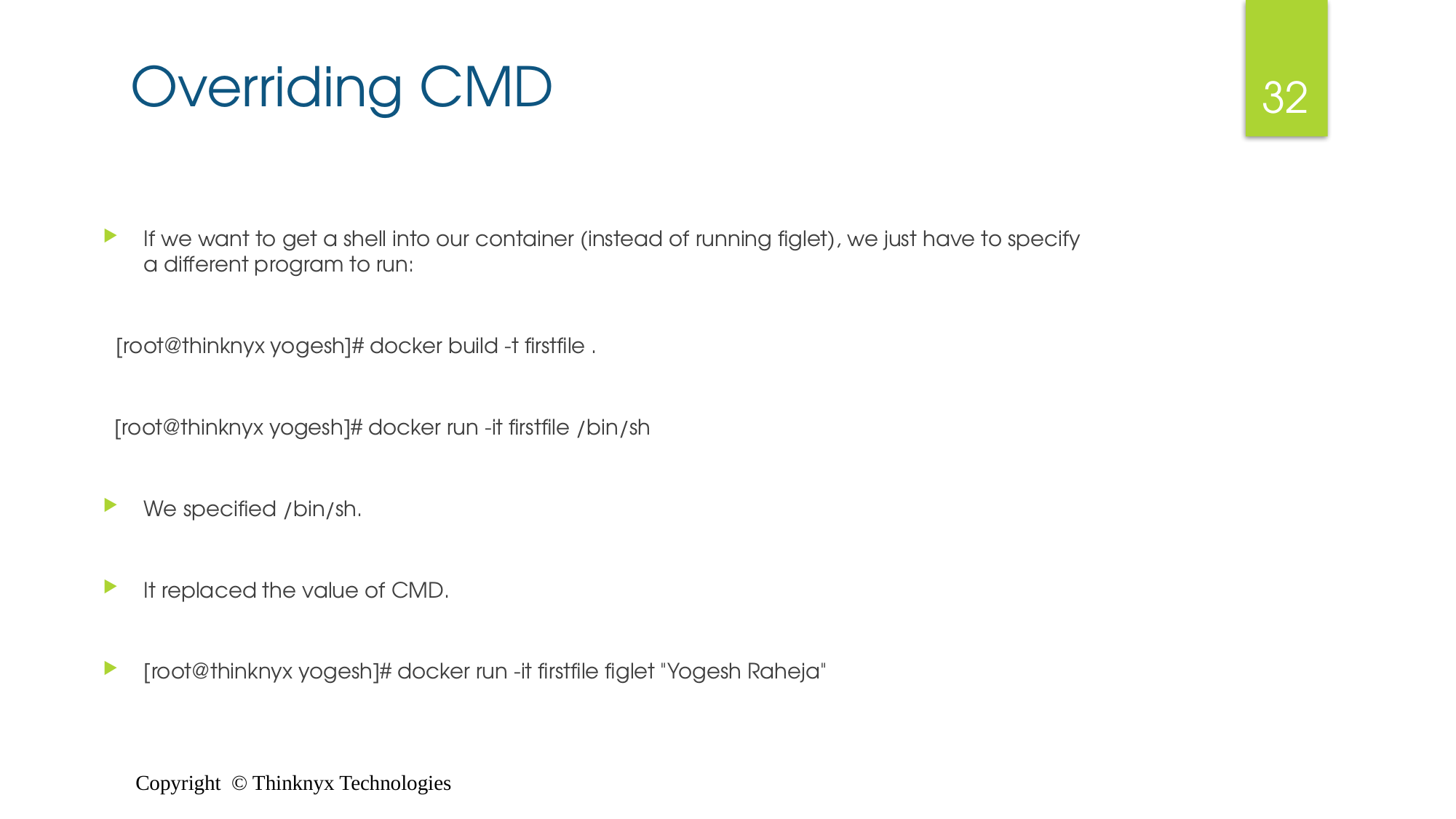

Overriding CMD
32

If we want to get a shell into our container (instead of running figlet), we just have to specify a different program to run:

[root@thinknyx yogesh]# docker build -t firstfile .

  [root@thinknyx yogesh]# docker run -it firstfile /bin/sh

We specified /bin/sh.

It replaced the value of CMD.

[root@thinknyx yogesh]# docker run -it firstfile figlet "Yogesh Raheja"

Copyright  © Thinknyx Technologies